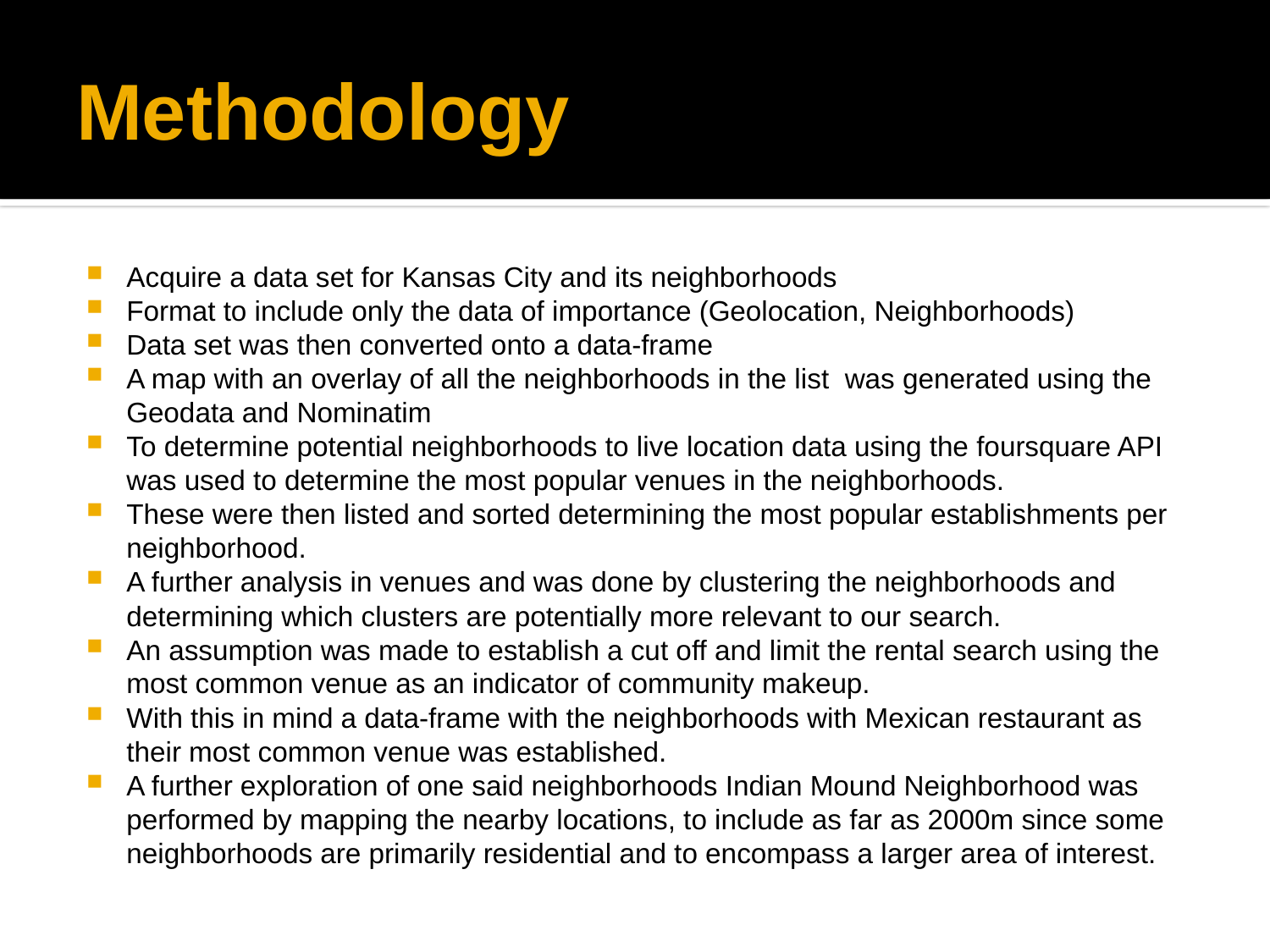

# Methodology
Acquire a data set for Kansas City and its neighborhoods
Format to include only the data of importance (Geolocation, Neighborhoods)
Data set was then converted onto a data-frame
A map with an overlay of all the neighborhoods in the list  was generated using the Geodata and Nominatim
To determine potential neighborhoods to live location data using the foursquare API was used to determine the most popular venues in the neighborhoods.
These were then listed and sorted determining the most popular establishments per neighborhood.
A further analysis in venues and was done by clustering the neighborhoods and determining which clusters are potentially more relevant to our search.
An assumption was made to establish a cut off and limit the rental search using the most common venue as an indicator of community makeup.
With this in mind a data-frame with the neighborhoods with Mexican restaurant as their most common venue was established.
A further exploration of one said neighborhoods Indian Mound Neighborhood was performed by mapping the nearby locations, to include as far as 2000m since some neighborhoods are primarily residential and to encompass a larger area of interest.